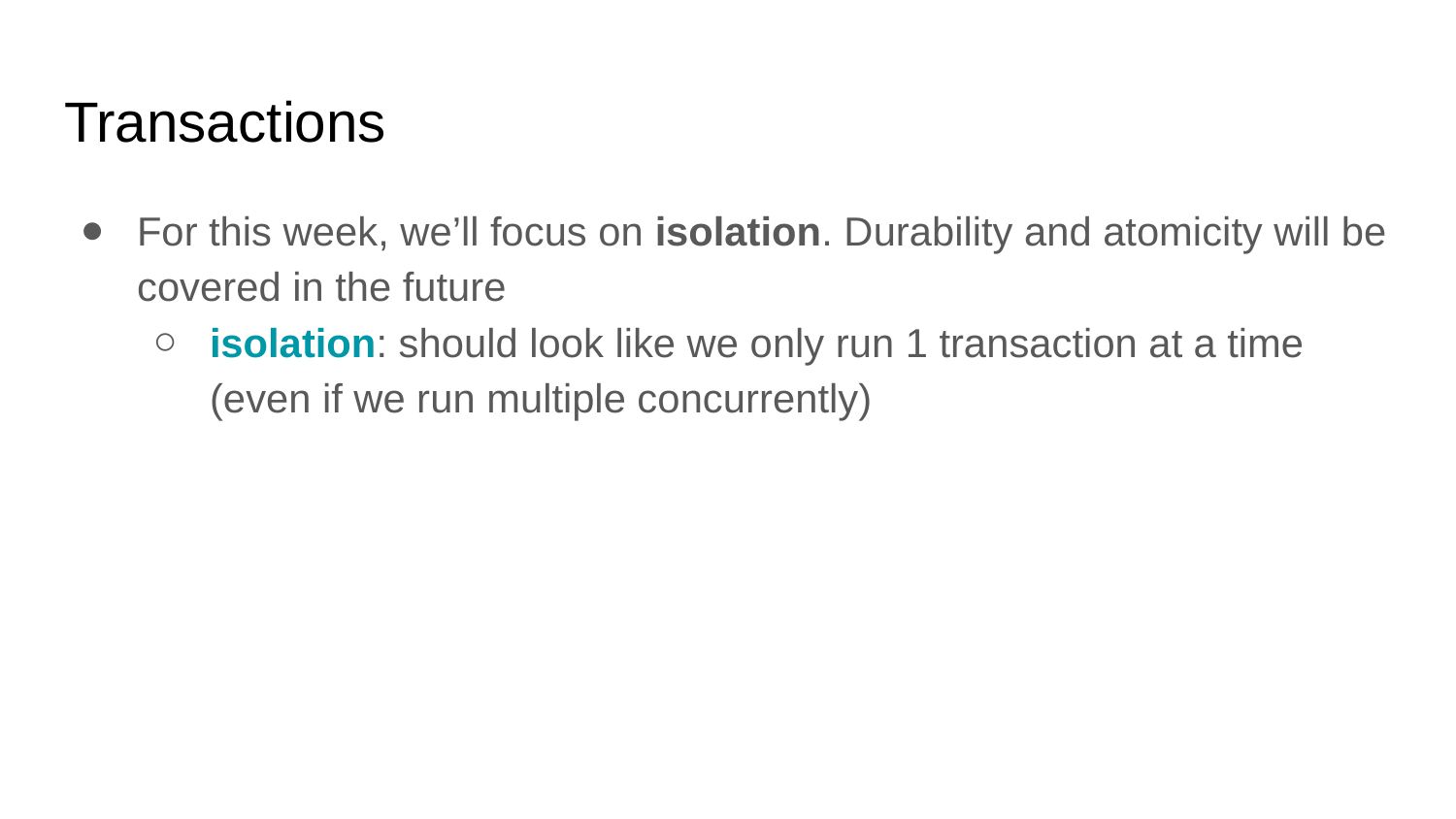

# Transactions
For this week, we’ll focus on isolation. Durability and atomicity will be covered in the future
isolation: should look like we only run 1 transaction at a time (even if we run multiple concurrently)